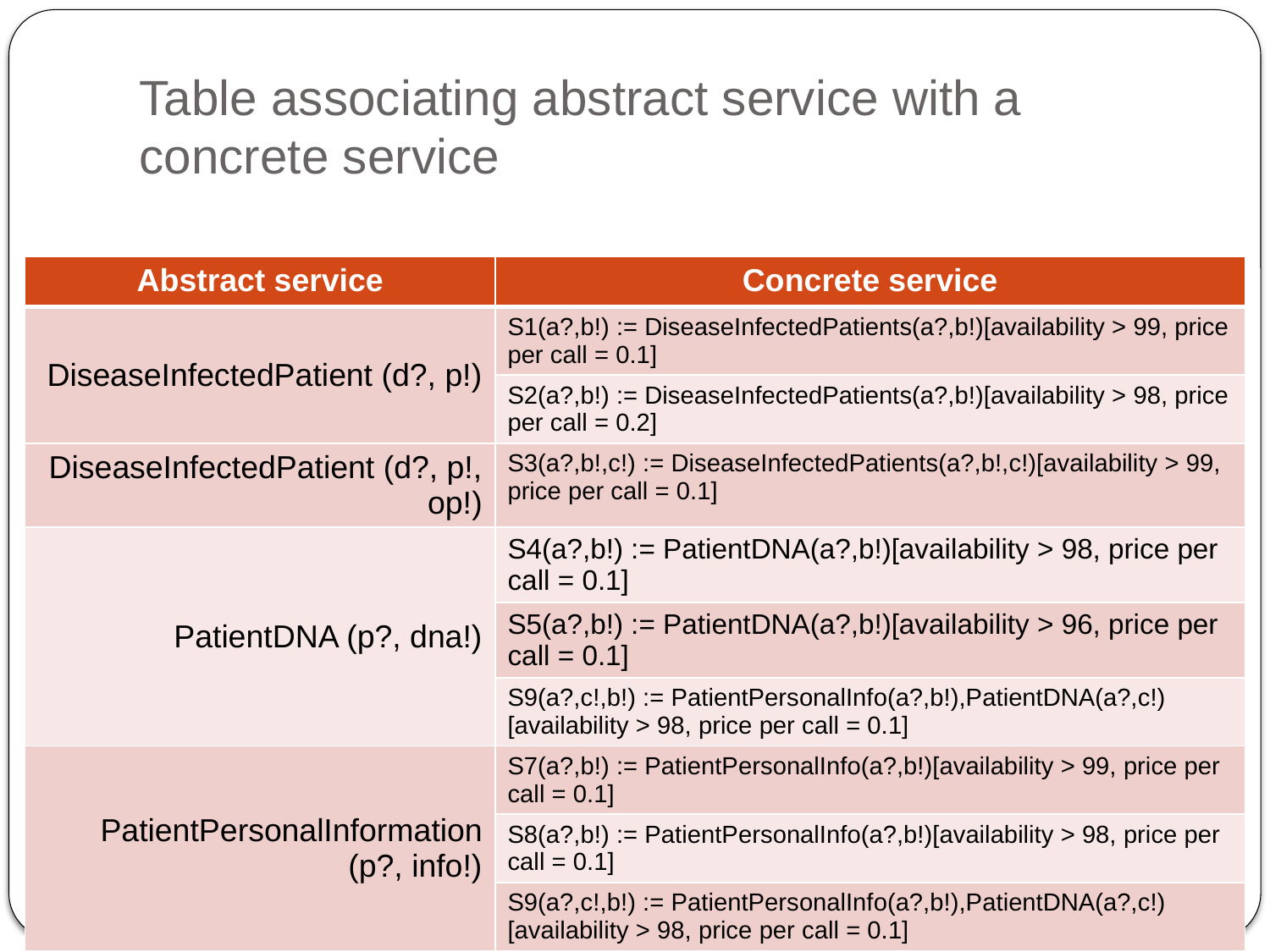

# Table associating abstract service with a concrete service
| Abstract service | Concrete service |
| --- | --- |
| DiseaseInfectedPatient (d?, p!) | S1(a?,b!) := DiseaseInfectedPatients(a?,b!)[availability > 99, price per call = 0.1] |
|  | S2(a?,b!) := DiseaseInfectedPatients(a?,b!)[availability > 98, price per call = 0.2] |
| DiseaseInfectedPatient (d?, p!, op!) | S3(a?,b!,c!) := DiseaseInfectedPatients(a?,b!,c!)[availability > 99, price per call = 0.1] |
| PatientDNA (p?, dna!) | S4(a?,b!) := PatientDNA(a?,b!)[availability > 98, price per call = 0.1] |
|  | S5(a?,b!) := PatientDNA(a?,b!)[availability > 96, price per call = 0.1] |
|  | S9(a?,c!,b!) := PatientPersonalInfo(a?,b!),PatientDNA(a?,c!)[availability > 98, price per call = 0.1] |
| PatientPersonalInformation (p?, info!) | S7(a?,b!) := PatientPersonalInfo(a?,b!)[availability > 99, price per call = 0.1] |
|  | S8(a?,b!) := PatientPersonalInfo(a?,b!)[availability > 98, price per call = 0.1] |
|  | S9(a?,c!,b!) := PatientPersonalInfo(a?,b!),PatientDNA(a?,c!)[availability > 98, price per call = 0.1] |